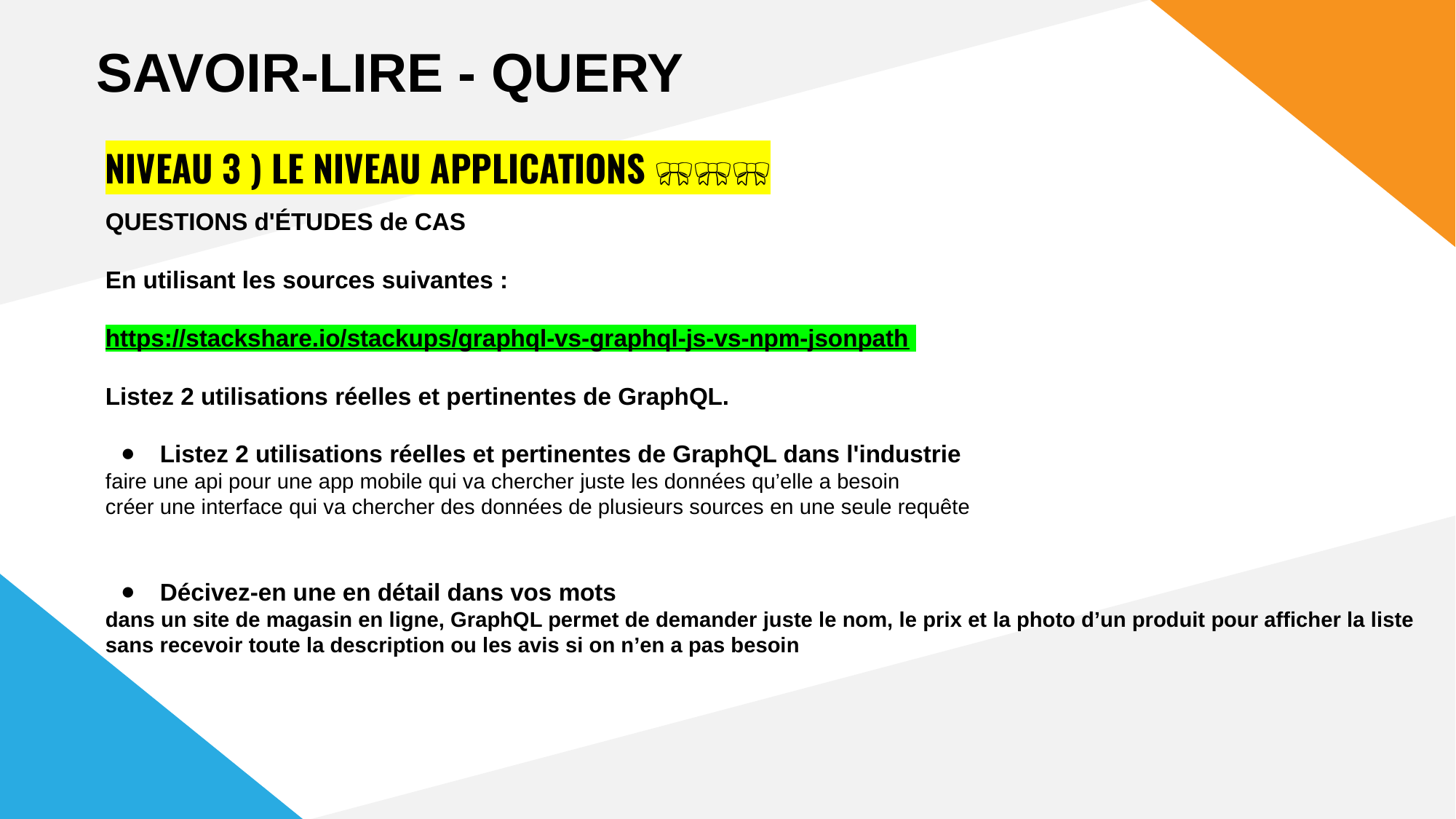

SAVOIR-LIRE - QUERY
NIVEAU 3 ) LE NIVEAU APPLICATIONS 🎀🎀🎀
QUESTIONS d'ÉTUDES de CAS

En utilisant les sources suivantes :
https://stackshare.io/stackups/graphql-vs-graphql-js-vs-npm-jsonpath

Listez 2 utilisations réelles et pertinentes de GraphQL.

Listez 2 utilisations réelles et pertinentes de GraphQL dans l'industrie
faire une api pour une app mobile qui va chercher juste les données qu’elle a besoin
créer une interface qui va chercher des données de plusieurs sources en une seule requête

Décivez-en une en détail dans vos mots
dans un site de magasin en ligne, GraphQL permet de demander juste le nom, le prix et la photo d’un produit pour afficher la liste sans recevoir toute la description ou les avis si on n’en a pas besoin